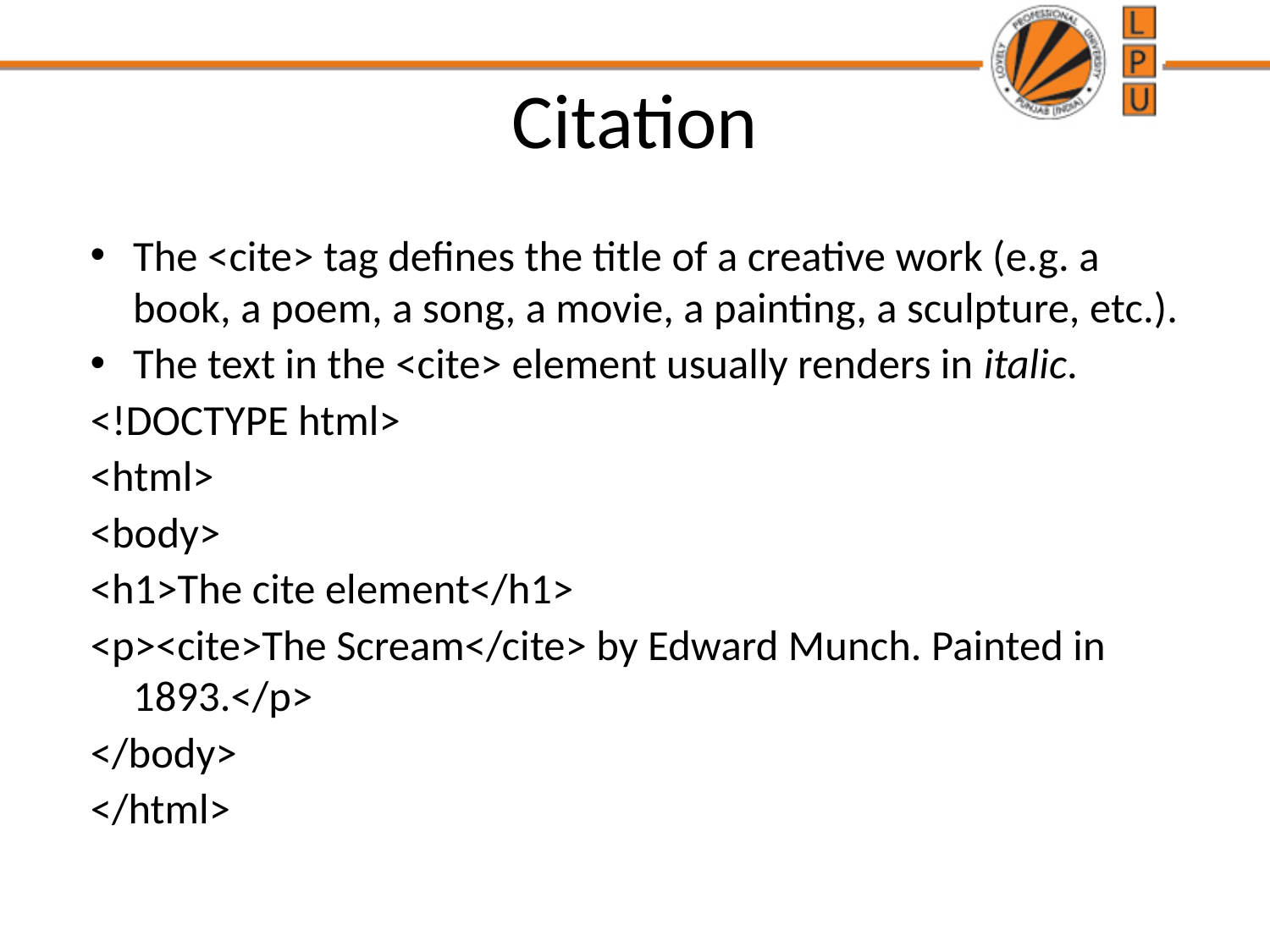

# Citation
The <cite> tag defines the title of a creative work (e.g. a book, a poem, a song, a movie, a painting, a sculpture, etc.).
The text in the <cite> element usually renders in italic.
<!DOCTYPE html>
<html>
<body>
<h1>The cite element</h1>
<p><cite>The Scream</cite> by Edward Munch. Painted in 1893.</p>
</body>
</html>